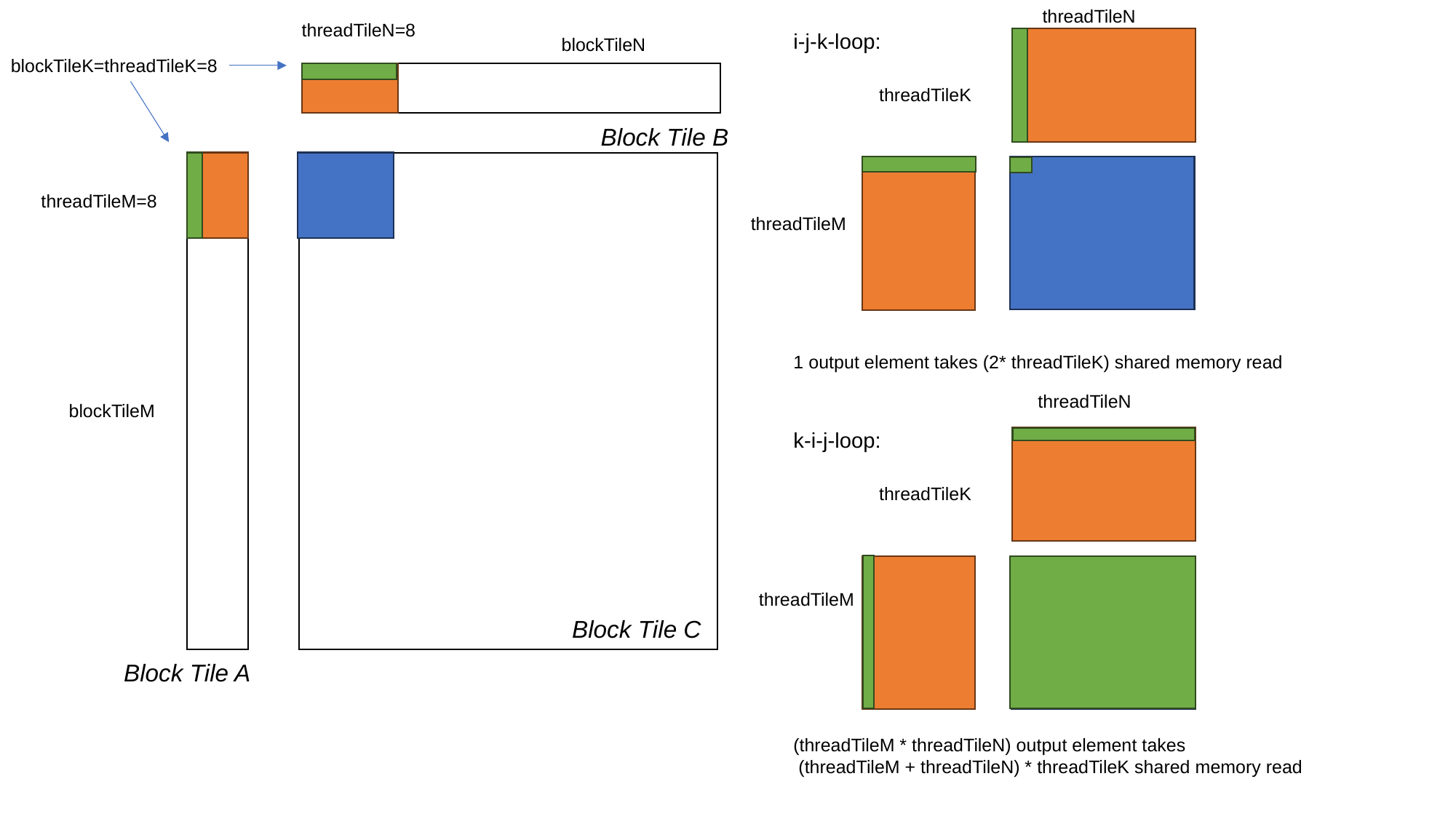

threadTileN
threadTileN=8
i-j-k-loop:

blockTileN

blockTileK=threadTileK=8

threadTileK

Block Tile B

threadTileM=8
threadTileM

1 output element takes (2* threadTileK) shared memory read
threadTileN
blockTileM
k-i-j-loop:

threadTileK

threadTileM
Block Tile C
Block Tile A
(threadTileM * threadTileN) output element takes
 (threadTileM + threadTileN) * threadTileK shared memory read